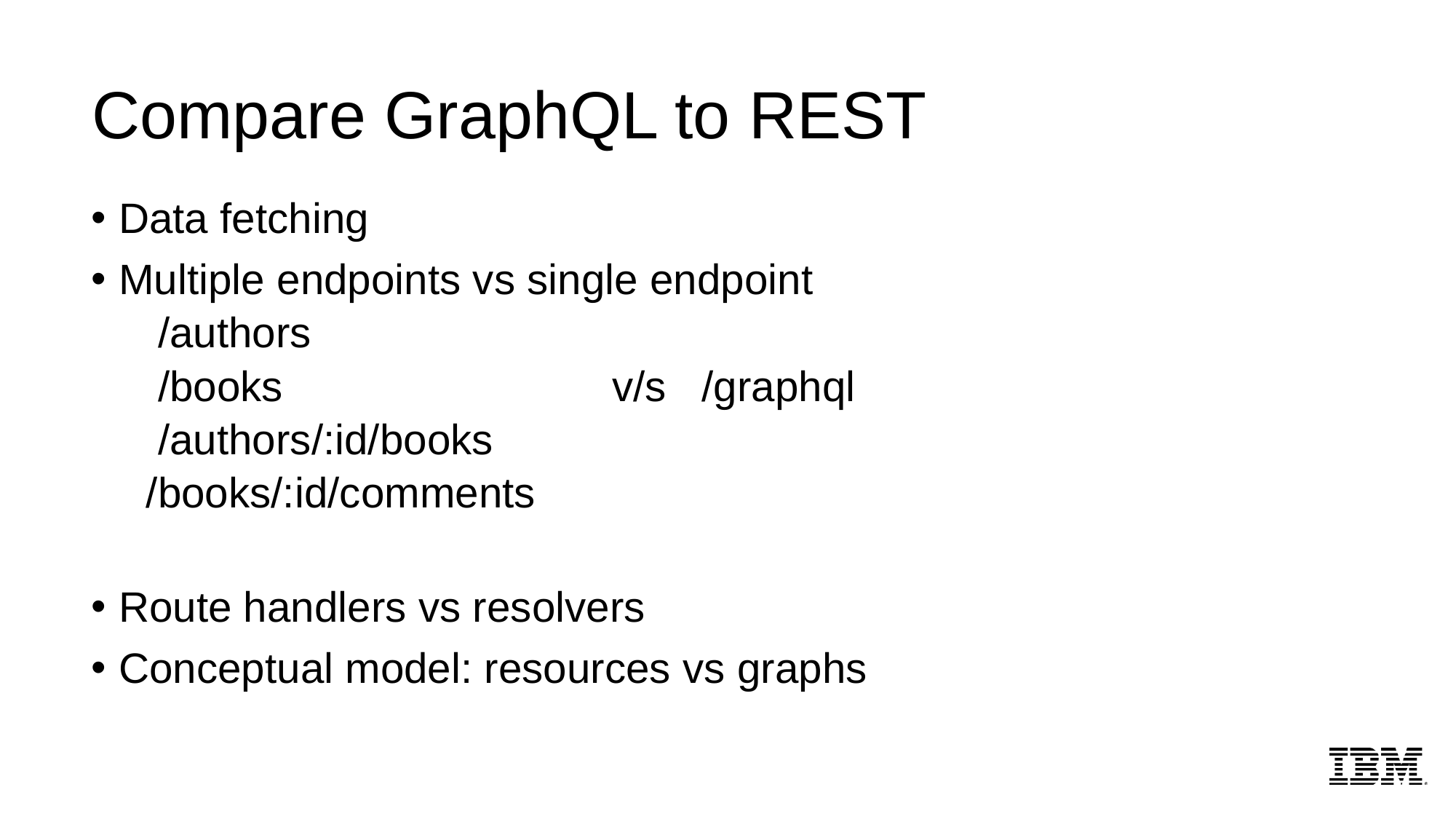

# Compare GraphQL to REST
Data fetching
Multiple endpoints vs single endpoint
 /authors
 /books	                     v/s   /graphql
 /authors/:id/books
/books/:id/comments

Route handlers vs resolvers
Conceptual model: resources vs graphs